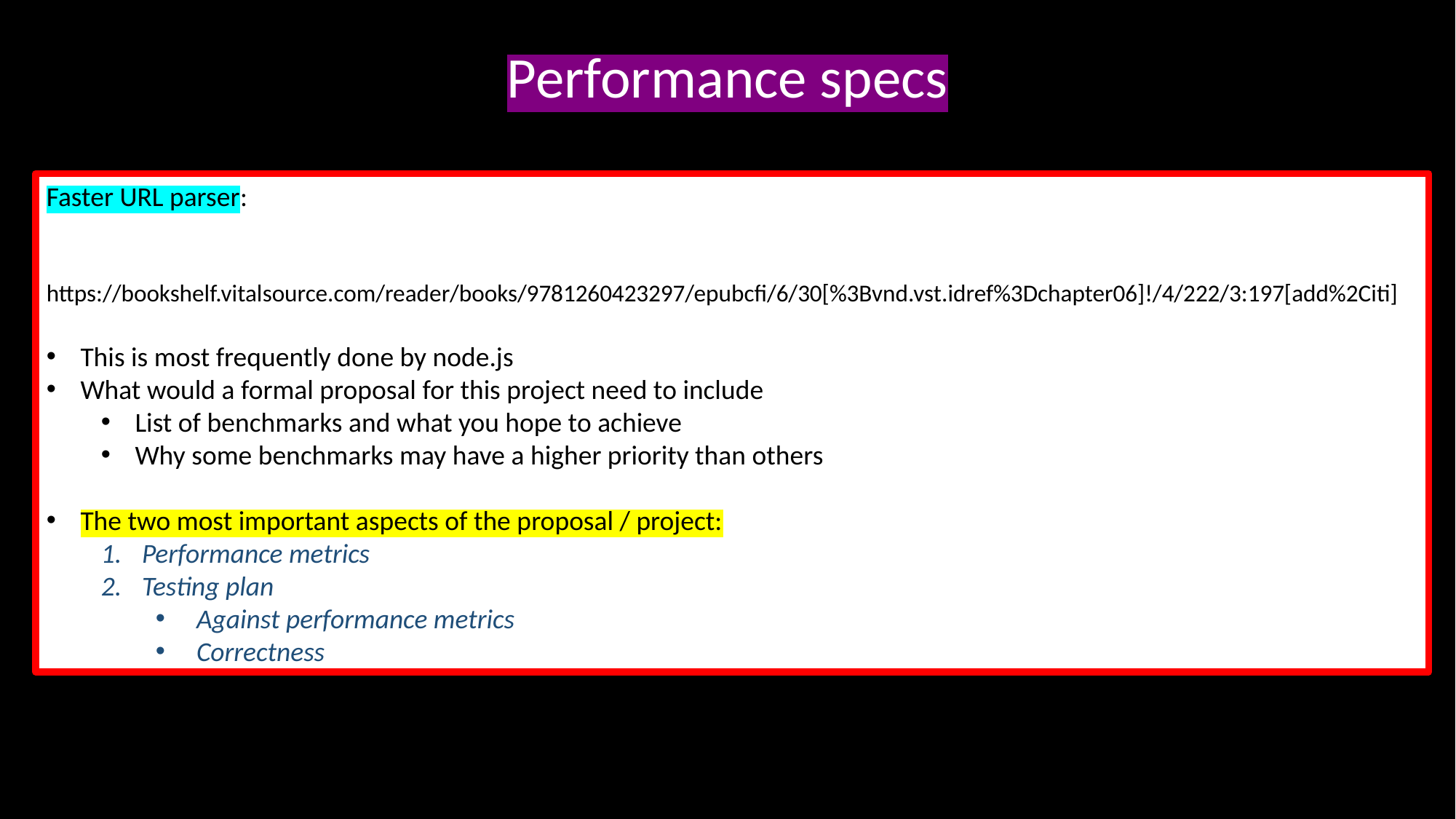

# Performance specs
Faster URL parser:

https://bookshelf.vitalsource.com/reader/books/9781260423297/epubcfi/6/30[%3Bvnd.vst.idref%3Dchapter06]!/4/222/3:197[add%2Citi]

This is most frequently done by node.js
What would a formal proposal for this project need to include
List of benchmarks and what you hope to achieve
Why some benchmarks may have a higher priority than others

The two most important aspects of the proposal / project:
Performance metrics
Testing plan
Against performance metrics
Correctness